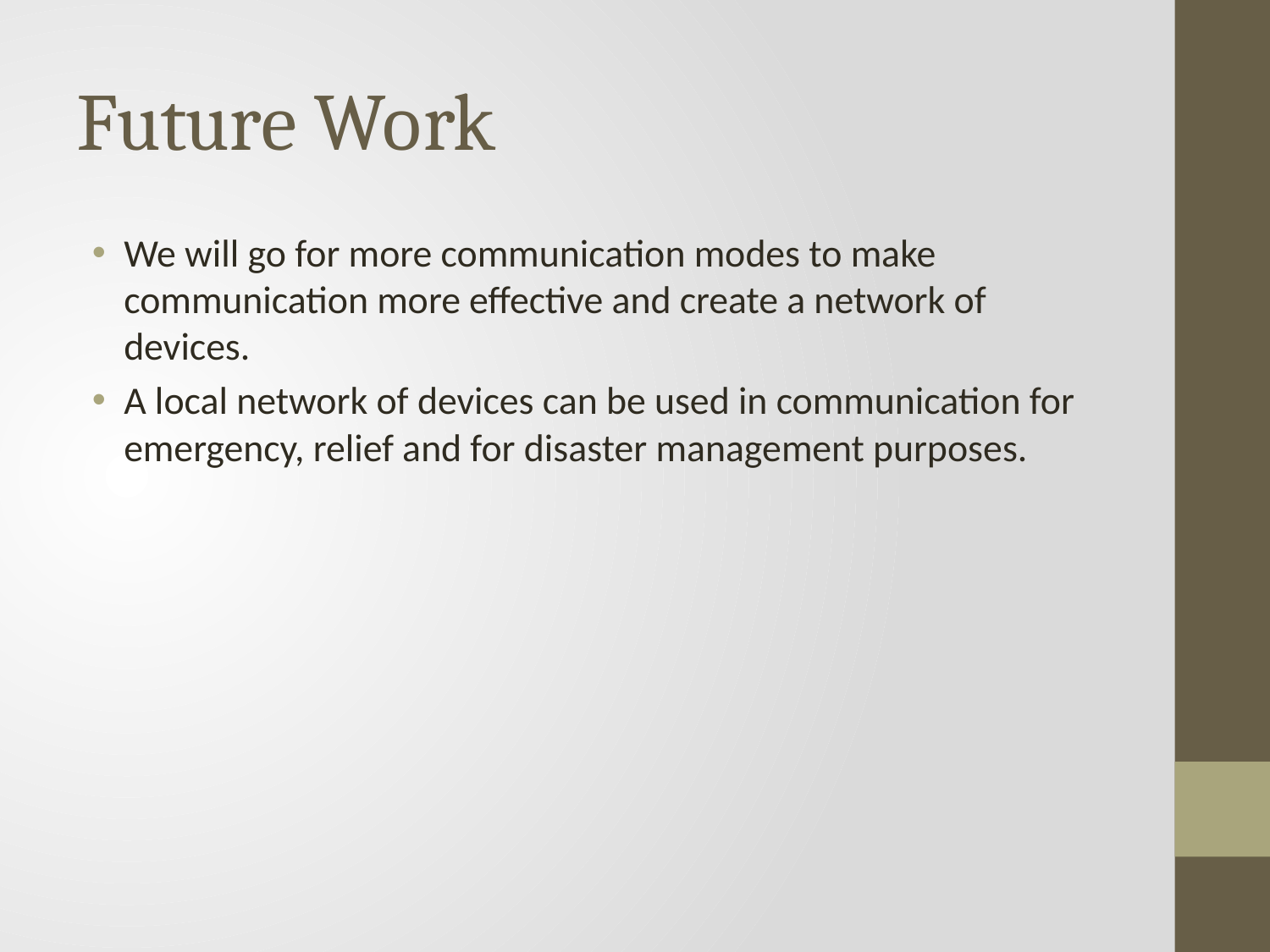

# Future Work
We will go for more communication modes to make communication more effective and create a network of devices.
A local network of devices can be used in communication for emergency, relief and for disaster management purposes.